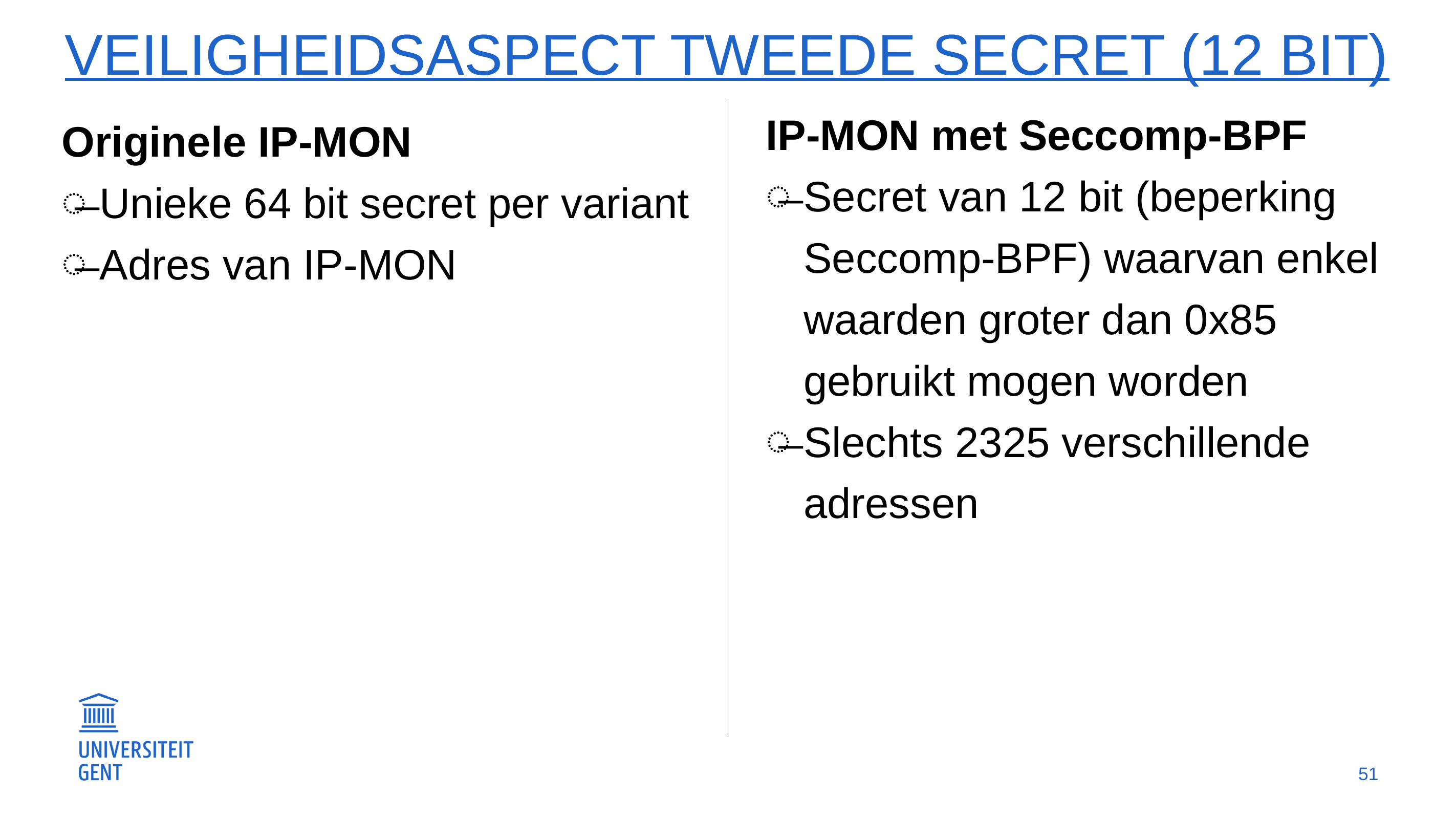

# Veiligheidsaspect Tweede SECRET (12 bit)
IP-MON met Seccomp-BPF
Secret van 12 bit (beperking Seccomp-BPF) waarvan enkel waarden groter dan 0x85 gebruikt mogen worden
Slechts 2325 verschillende adressen
Originele IP-MON
Unieke 64 bit secret per variant
Adres van IP-MON
51